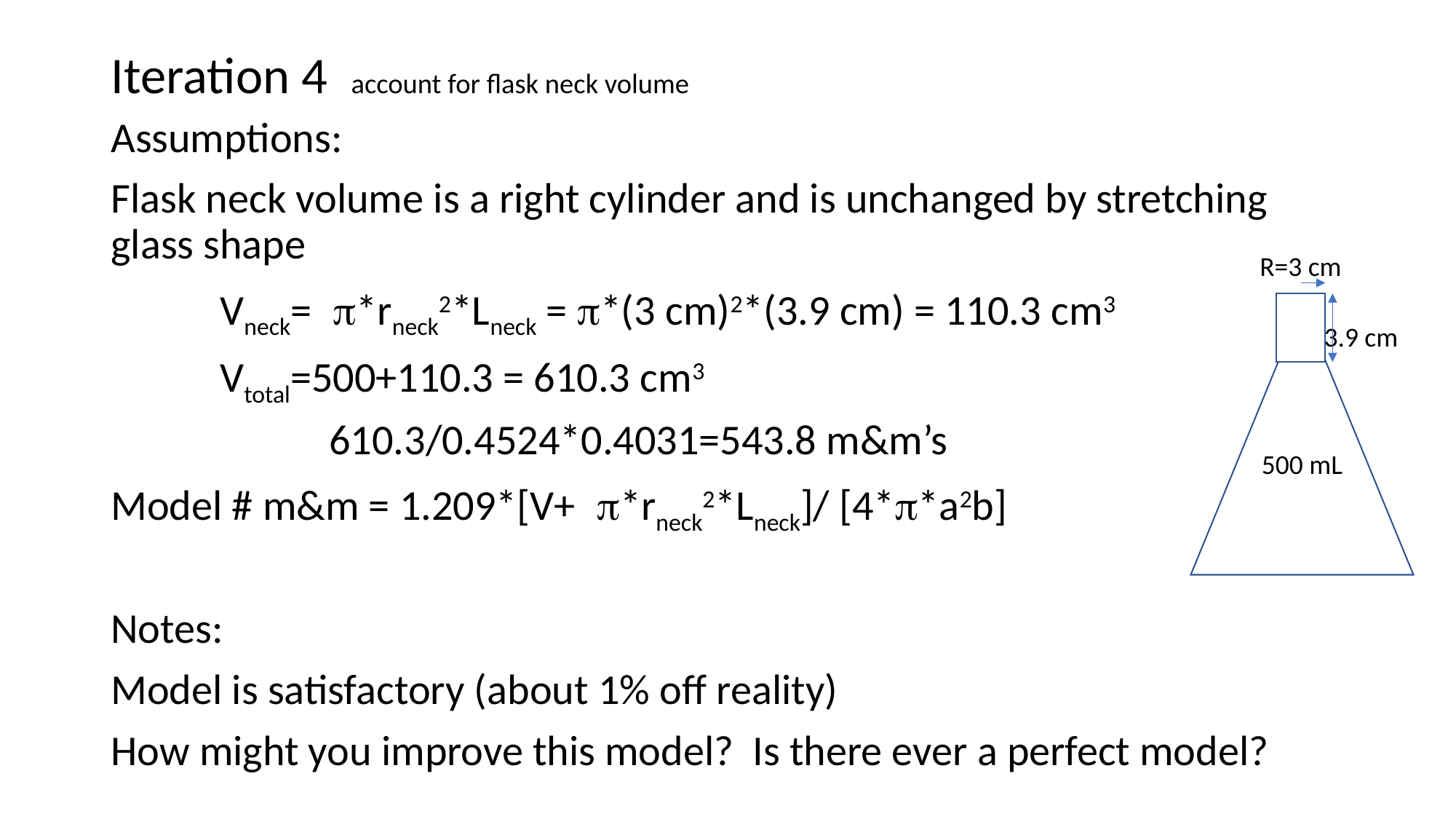

# Iteration 4  account for flask neck volume
Assumptions:
Flask neck volume is a right cylinder and is unchanged by stretching glass shape
	Vneck= π*rneck2*Lneck = π*(3 cm)2*(3.9 cm) = 110.3 cm3
	Vtotal=500+110.3 = 610.3 cm3
		610.3/0.4524*0.4031=543.8 m&m’s
Model # m&m = 1.209*[V+ π*rneck2*Lneck]/ [4*π*a2b]

Notes:
Model is satisfactory (about 1% off reality)
How might you improve this model?  Is there ever a perfect model?

R=3 cm

3.9 cm
500 mL